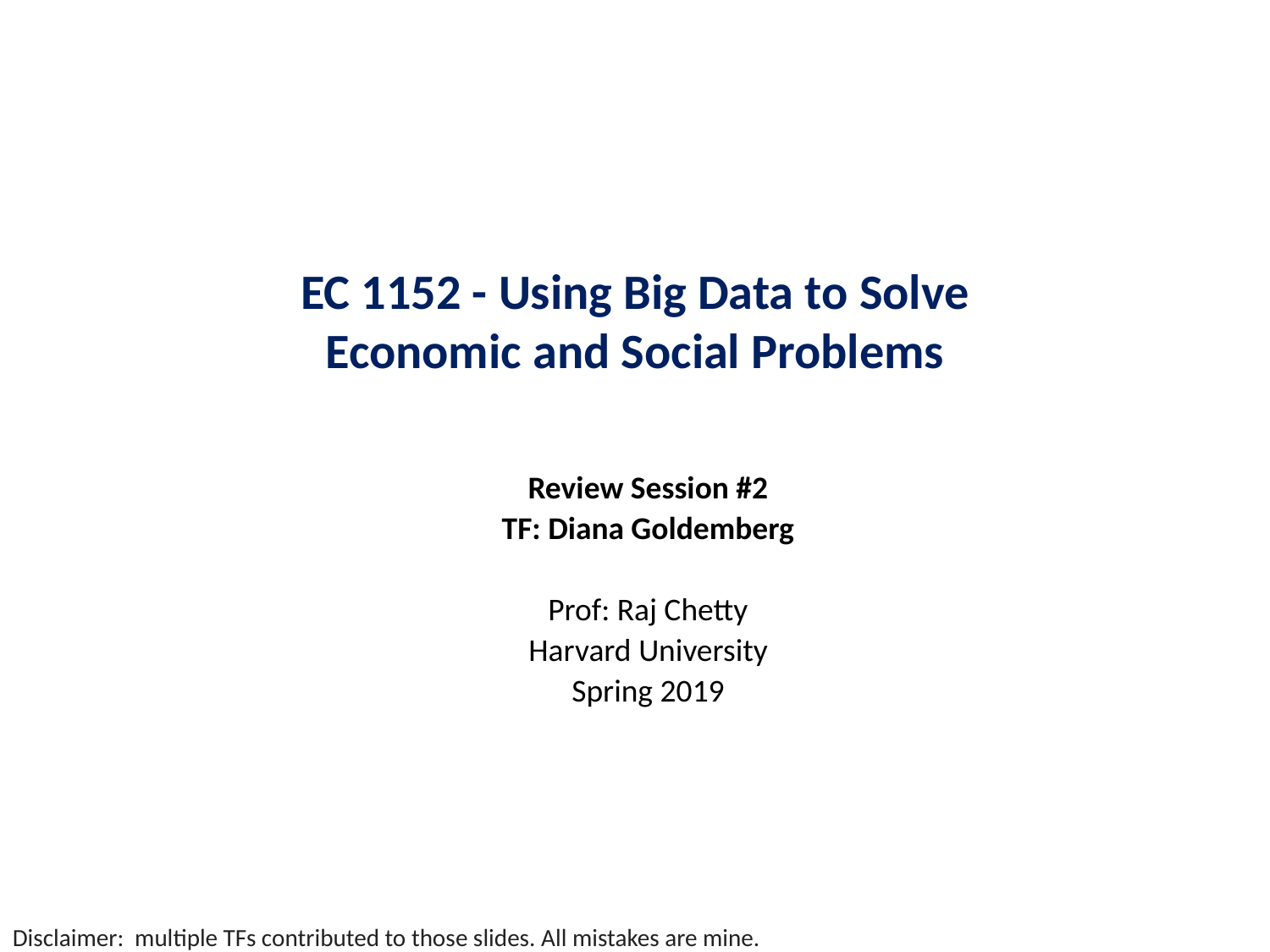

EC 1152 - Using Big Data to Solve
Economic and Social Problems

Review Session #2
TF: Diana Goldemberg

Prof: Raj Chetty
Harvard University
Spring 2019
Disclaimer:  multiple TFs contributed to those slides. All mistakes are mine.